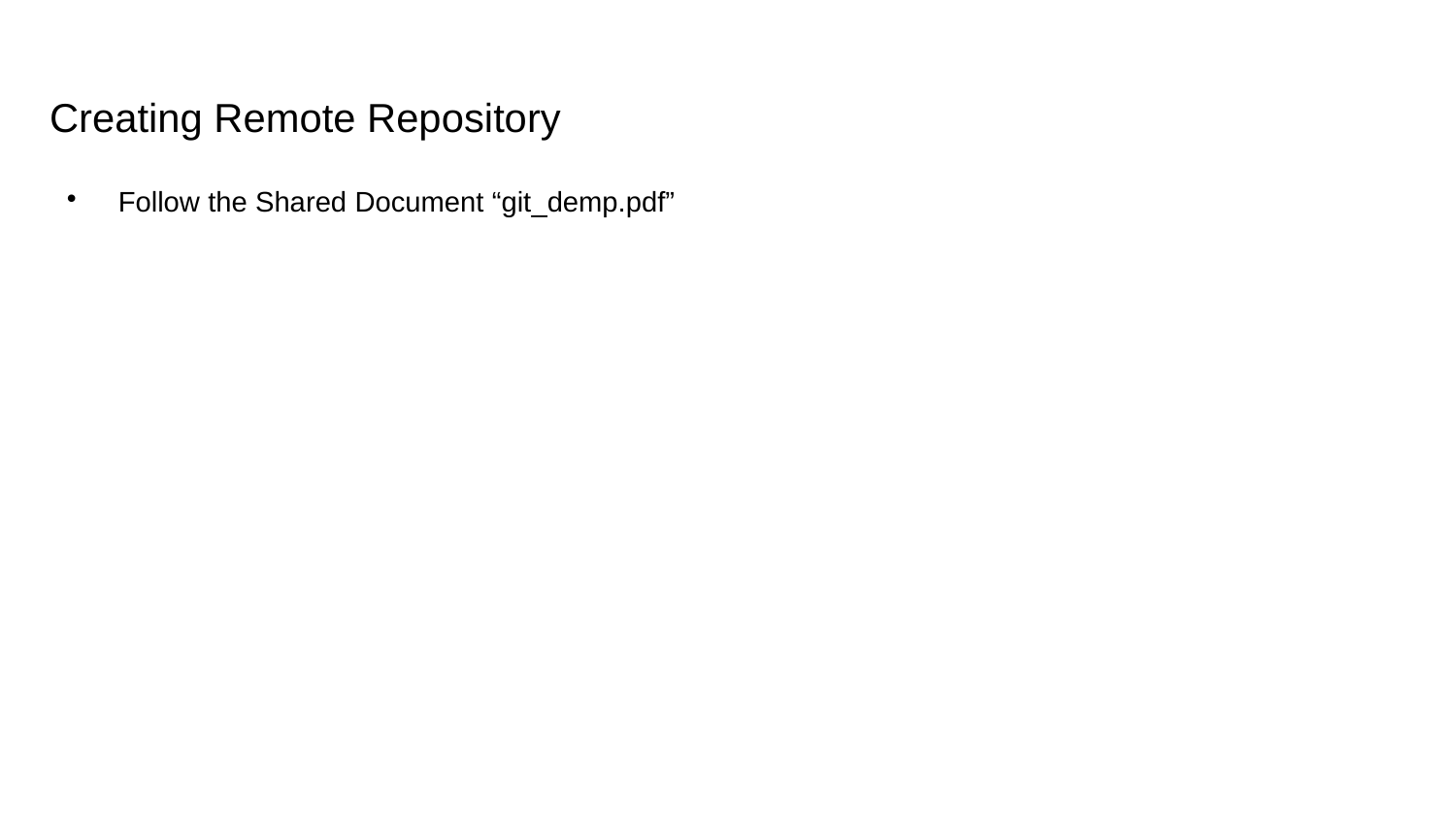

Creating Remote Repository
Follow the Shared Document “git_demp.pdf”